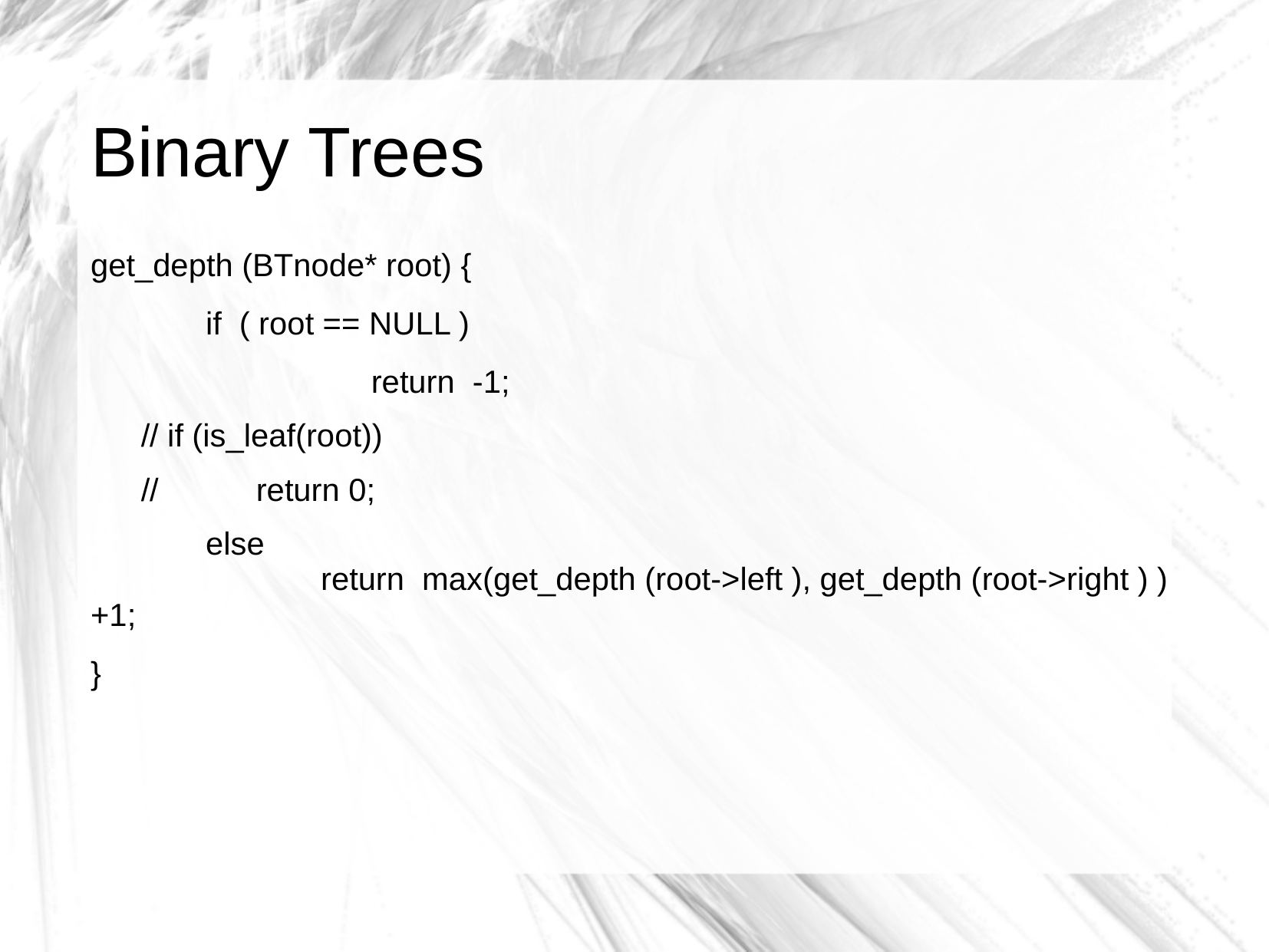

# Binary Trees
get_depth (BTnode* root) {
	if  ( root == NULL )
		return  -1;
// if (is_leaf(root))
//	return 0;
	else
		return  max(get_depth (root->left ), get_depth (root->right ) ) +1;
}